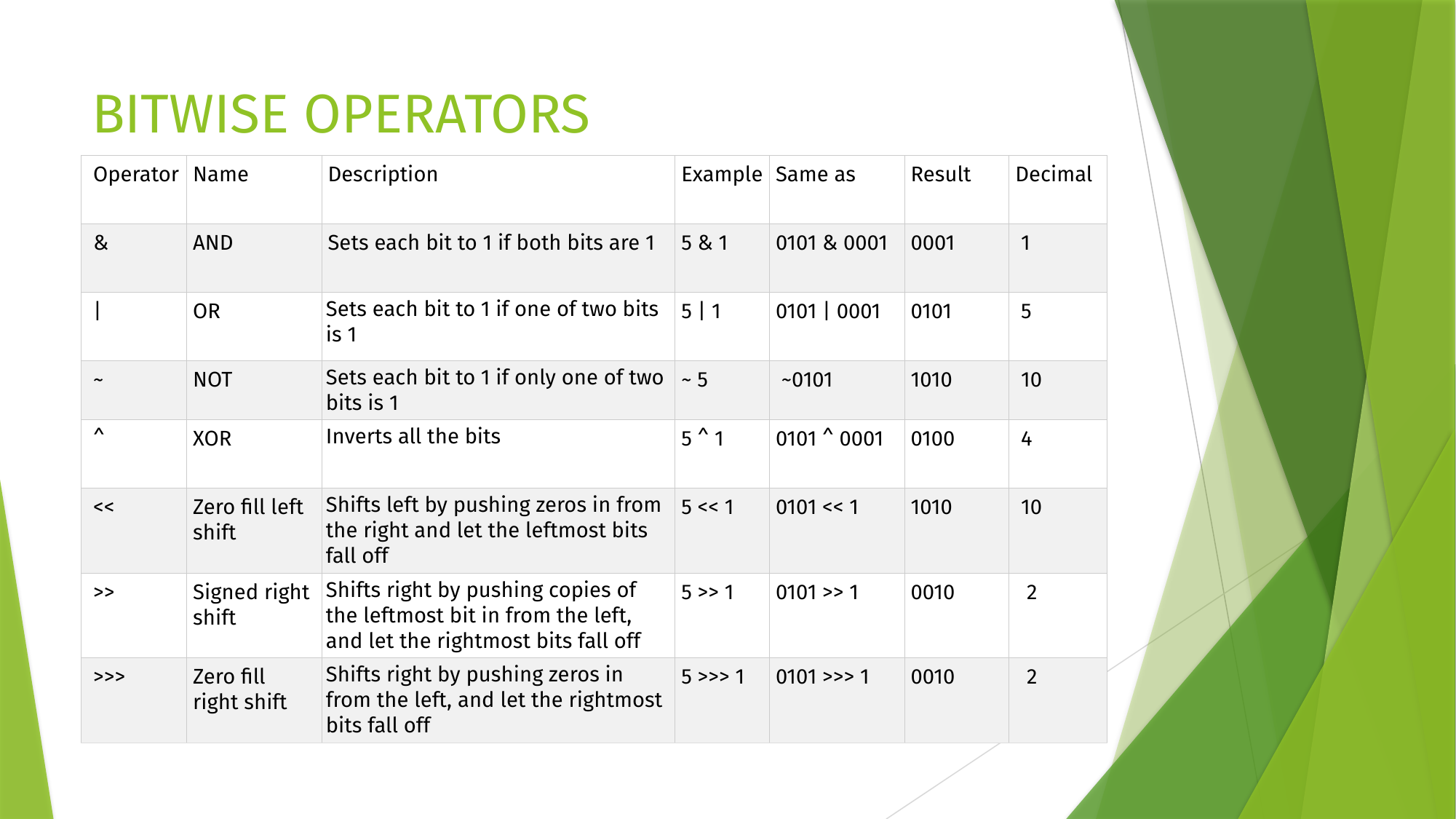

# BITWISE OPERATORS
| Operator | Name | Description | Example | Same as | Result | Decimal |
| --- | --- | --- | --- | --- | --- | --- |
| & | AND | Sets each bit to 1 if both bits are 1 | 5 & 1 | 0101 & 0001 | 0001 | 1 |
| | | OR | Sets each bit to 1 if one of two bits is 1 | 5 | 1 | 0101 | 0001 | 0101 | 5 |
| ~ | NOT | Sets each bit to 1 if only one of two bits is 1 | ~ 5 | ~0101 | 1010 | 10 |
| ^ | XOR | Inverts all the bits | 5 ^ 1 | 0101 ^ 0001 | 0100 | 4 |
| << | Zero fill left shift | Shifts left by pushing zeros in from the right and let the leftmost bits fall off | 5 << 1 | 0101 << 1 | 1010 | 10 |
| >> | Signed right shift | Shifts right by pushing copies of the leftmost bit in from the left, and let the rightmost bits fall off | 5 >> 1 | 0101 >> 1 | 0010 | 2 |
| >>> | Zero fill right shift | Shifts right by pushing zeros in from the left, and let the rightmost bits fall off | 5 >>> 1 | 0101 >>> 1 | 0010 | 2 |